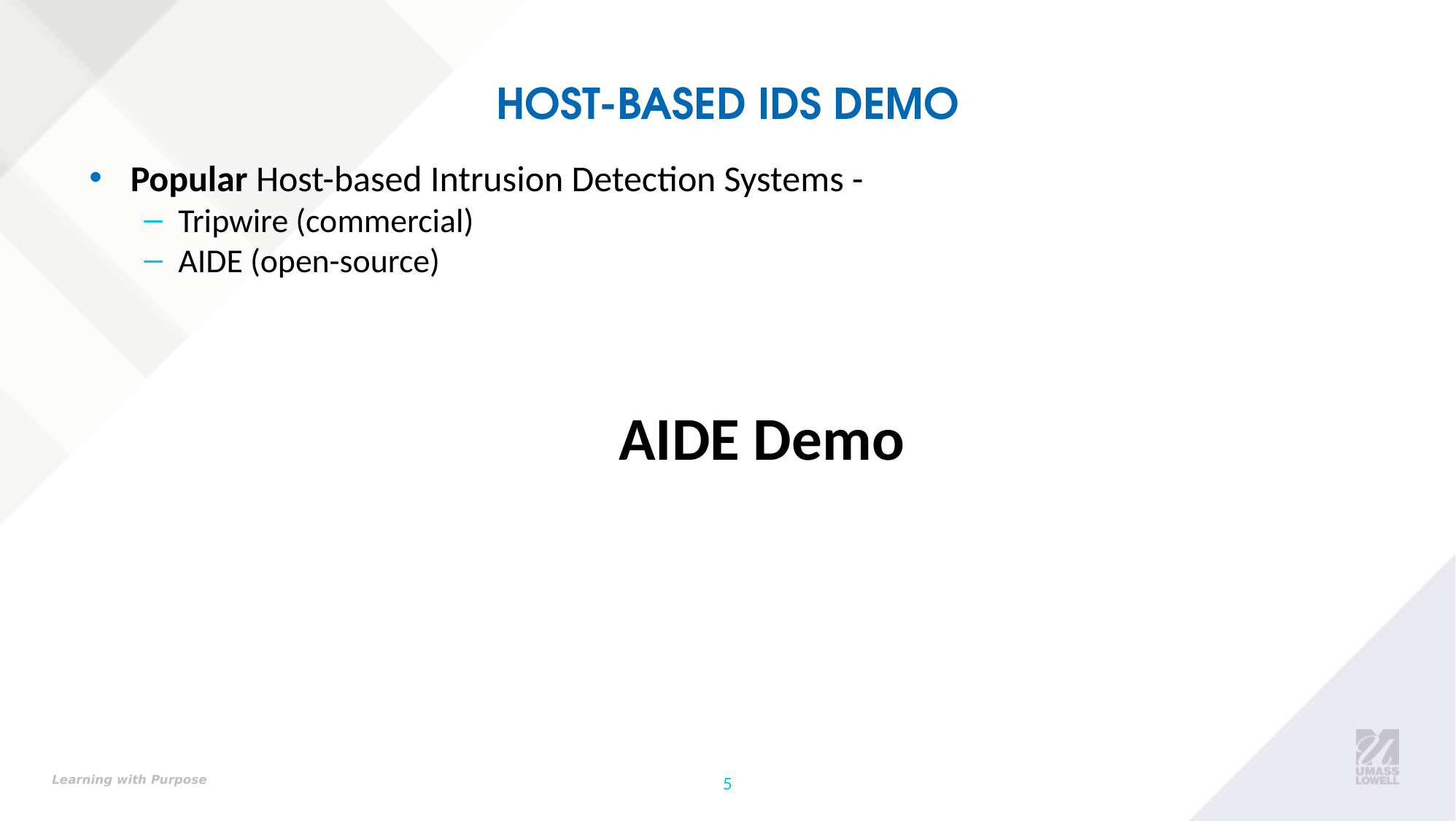

# HOST-BASED IDS DEMO
Popular Host-based Intrusion Detection Systems -
Tripwire (commercial)
AIDE (open-source)

AIDE Demo

5